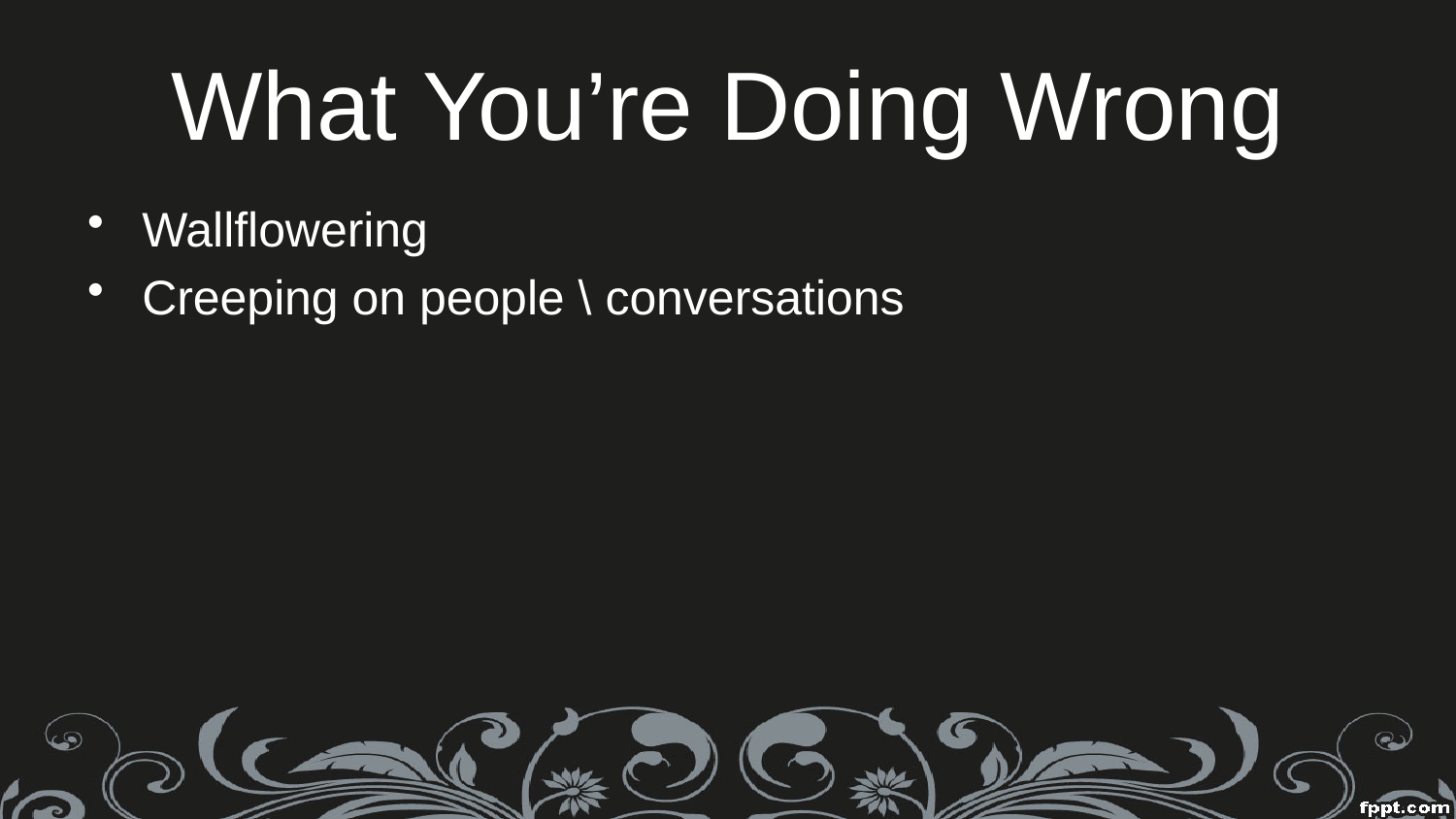

# What You’re Doing Wrong
Wallflowering
Creeping on people \ conversations